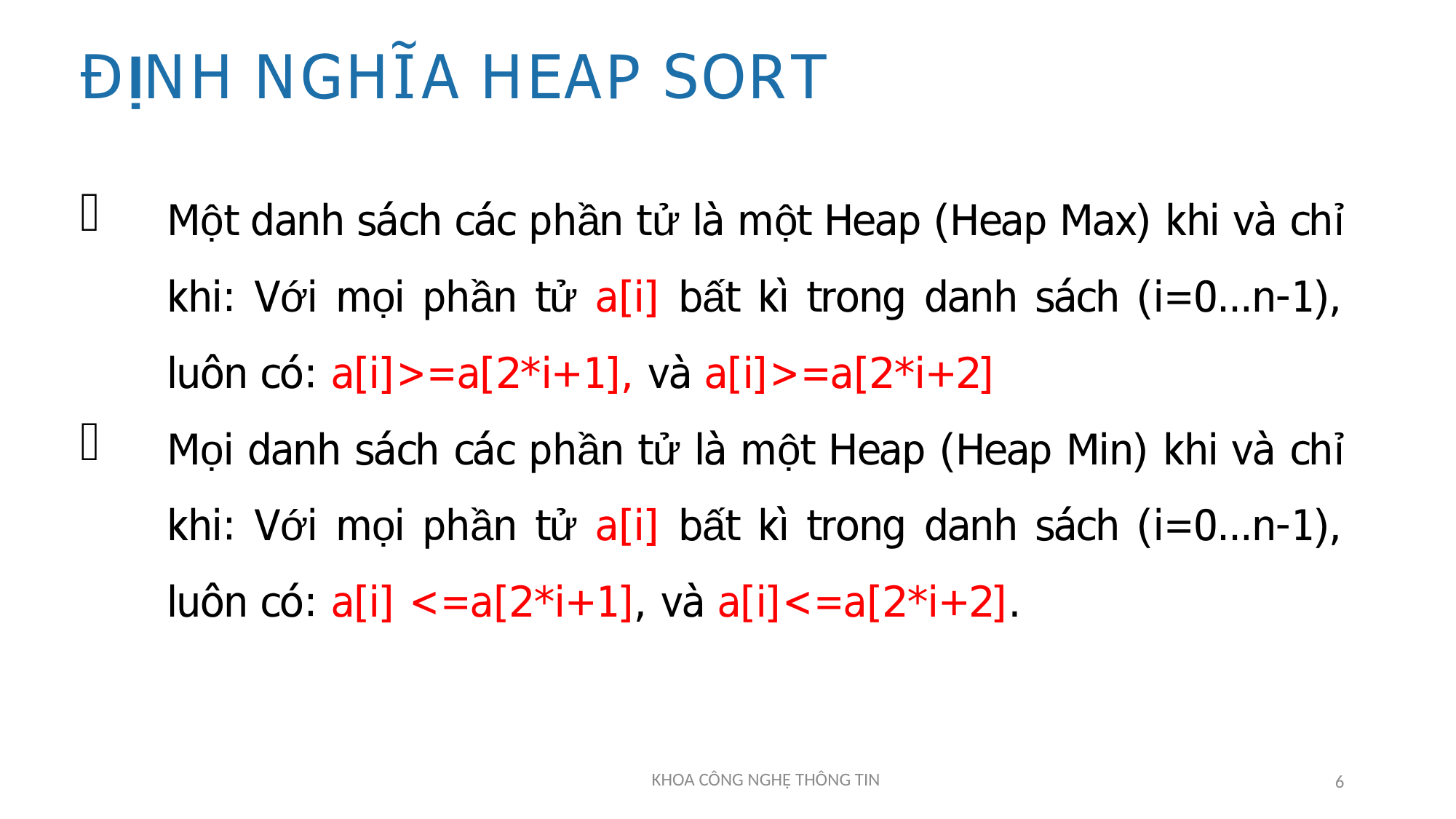

# ĐỊNH NGHĨA HEAP SORT
Một danh sách các phần tử là một Heap (Heap Max) khi và chỉ khi: Với mọi phần tử a[i] bất kì trong danh sách (i=0…n-1), luôn có: a[i]>=a[2*i+1], và a[i]>=a[2*i+2]
Mọi danh sách các phần tử là một Heap (Heap Min) khi và chỉ khi: Với mọi phần tử a[i] bất kì trong danh sách (i=0…n-1), luôn có: a[i] <=a[2*i+1], và a[i]<=a[2*i+2].

6